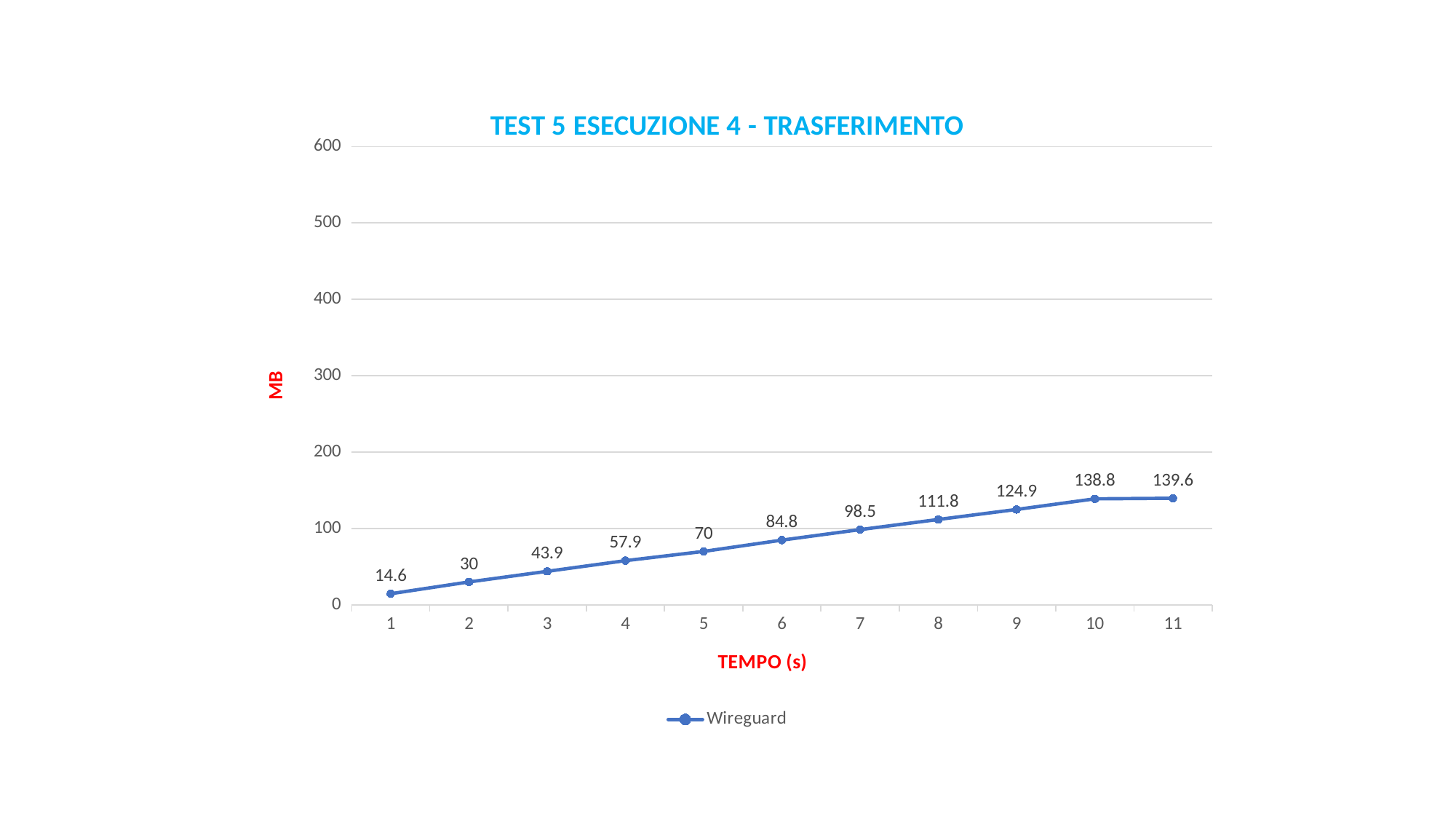

### Chart: TEST 5 ESECUZIONE 4 - TRASFERIMENTO

| Category | Wireguard |
|---|---|
| 1 | 14.6 |
| 2 | 30.0 |
| 3 | 43.9 |
| 4 | 57.9 |
| 5 | 70.0 |
| 6 | 84.8 |
| 7 | 98.5 |
| 8 | 111.8 |
| 9 | 124.9 |
| 10 | 138.8 |
| 11 | 139.6 |